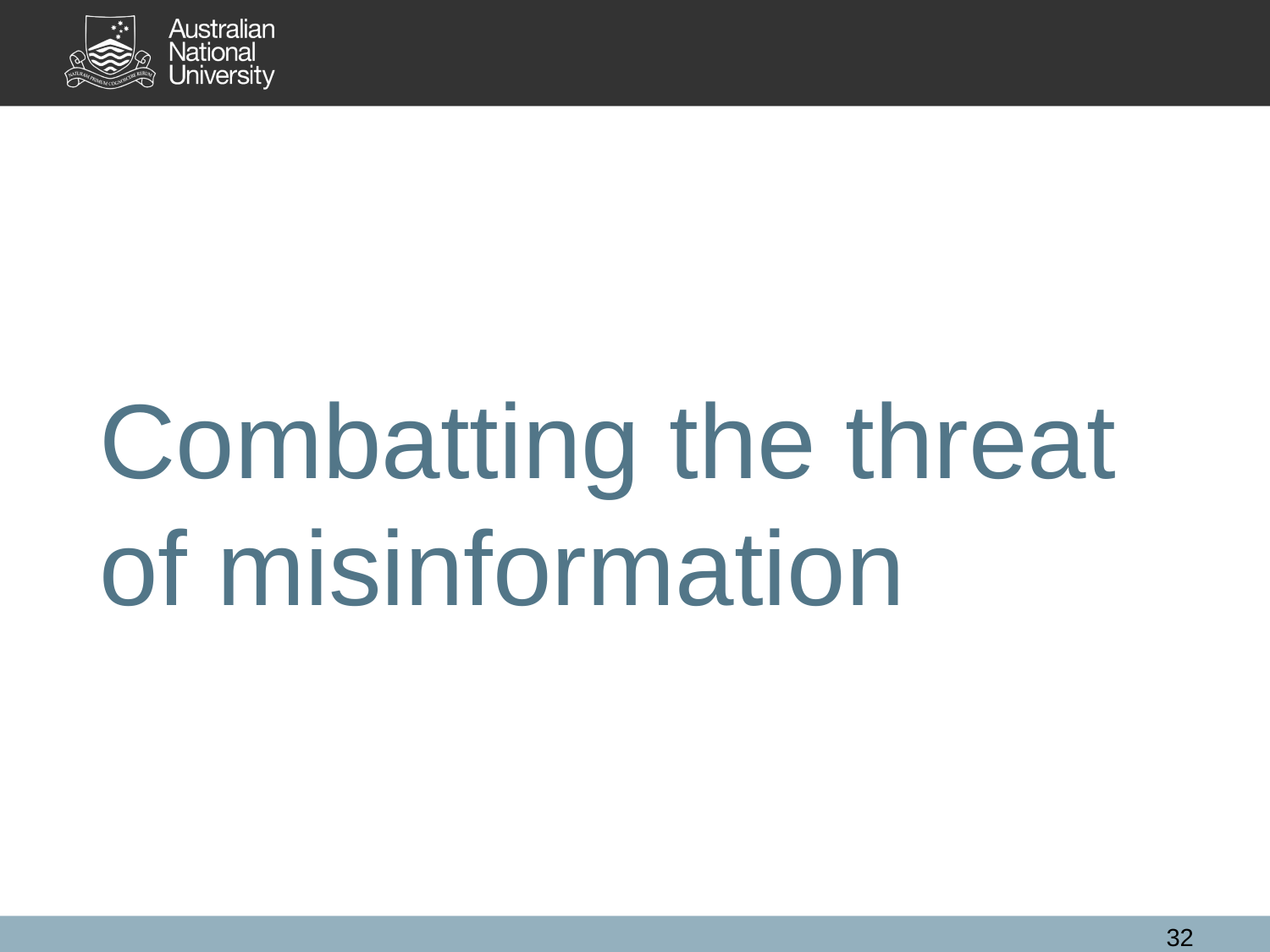

# Combatting the threat of misinformation

32